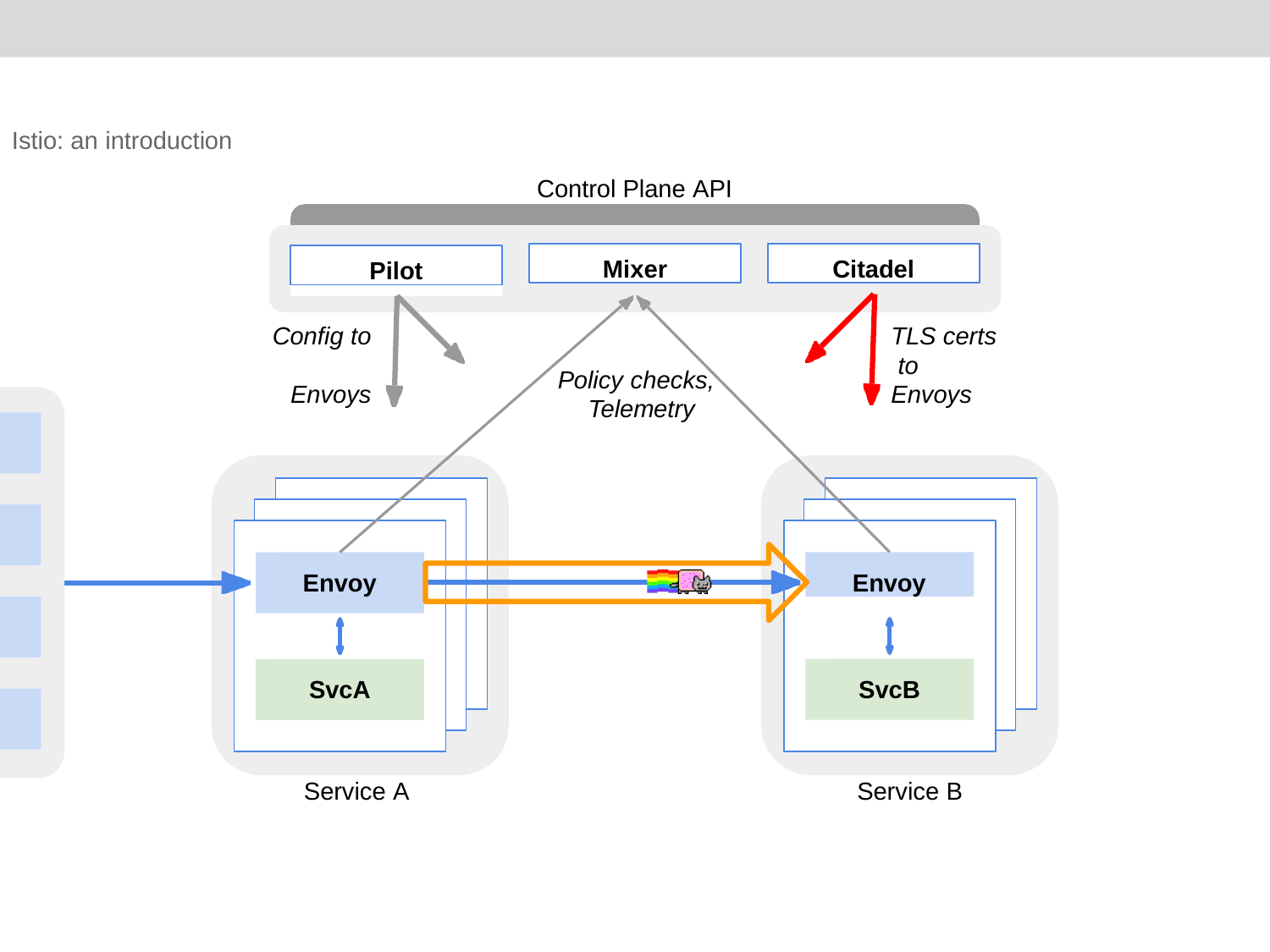

Istio: an introduction
#
Control Plane API

Mixer
Citadel

Pilot

Config to  Envoys
TLS certs  to Envoys

Policy checks,  Telemetry

Envoy

Envoy

SvcB

SvcA

Service A
Service B